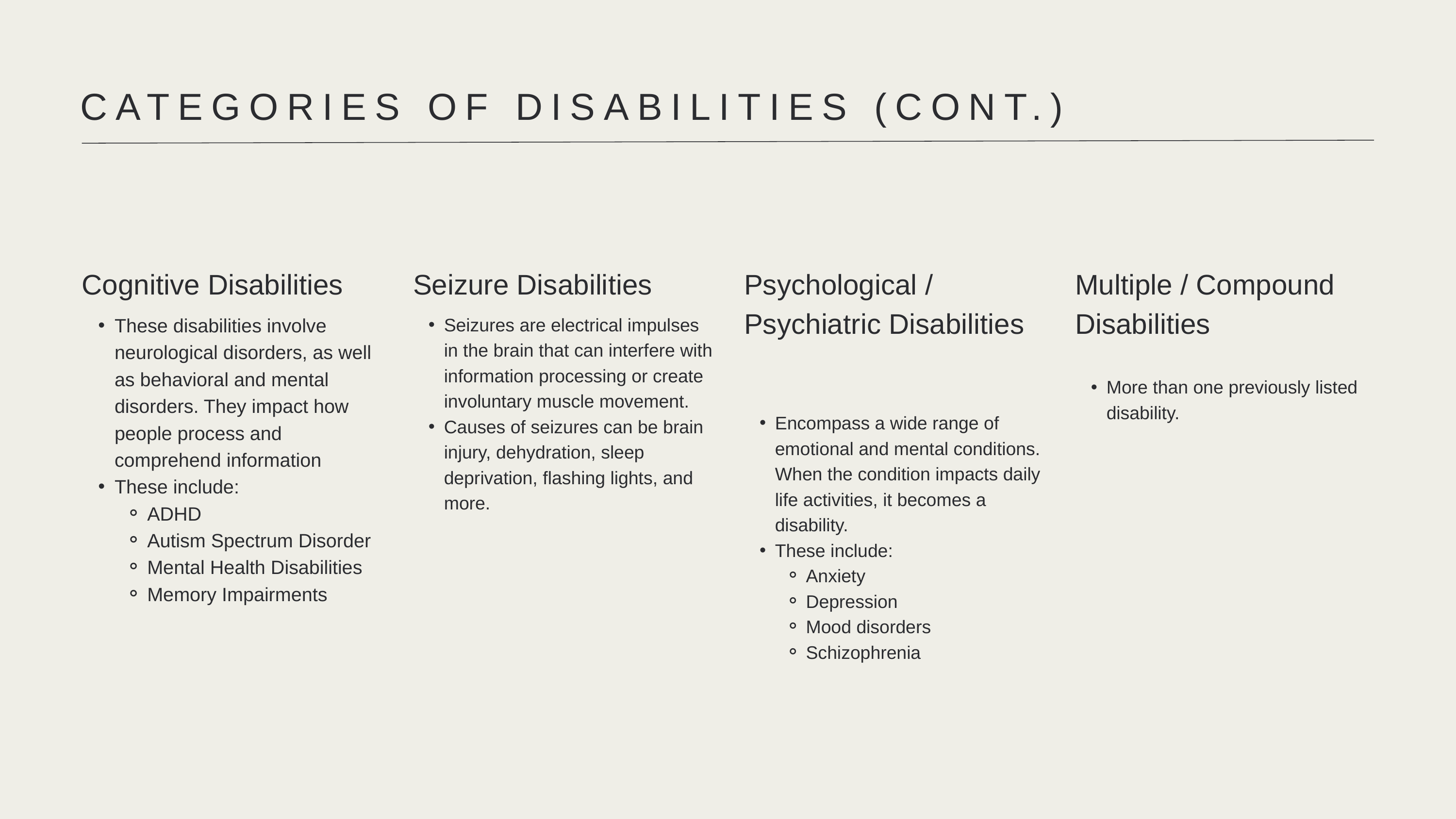

CATEGORIES OF DISABILITIES (CONT.)

Cognitive Disabilities
Seizure Disabilities
Psychological / Psychiatric Disabilities
Multiple / Compound Disabilities
These disabilities involve neurological disorders, as well as behavioral and mental disorders. They impact how people process and comprehend information
These include:
ADHD
Autism Spectrum Disorder
Mental Health Disabilities
Memory Impairments
Seizures are electrical impulses in the brain that can interfere with information processing or create involuntary muscle movement.
Causes of seizures can be brain injury, dehydration, sleep deprivation, flashing lights, and more.
More than one previously listed disability.
Encompass a wide range of emotional and mental conditions. When the condition impacts daily life activities, it becomes a disability.
These include:
Anxiety
Depression
Mood disorders
Schizophrenia